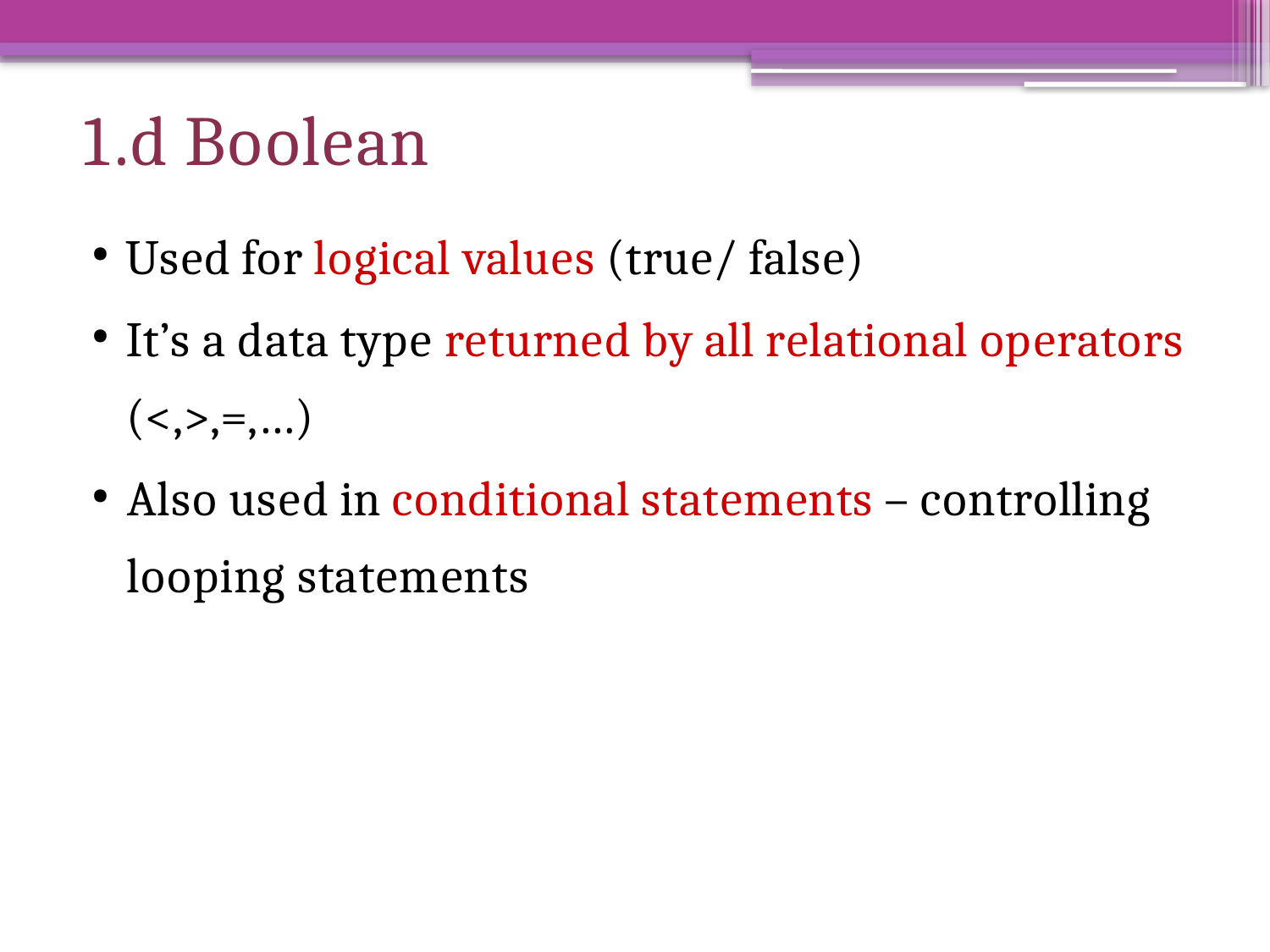

# 1.d Boolean
Used for logical values (true/ false)
It’s a data type returned by all relational operators (<,>,=,…)
Also used in conditional statements – controlling looping statements